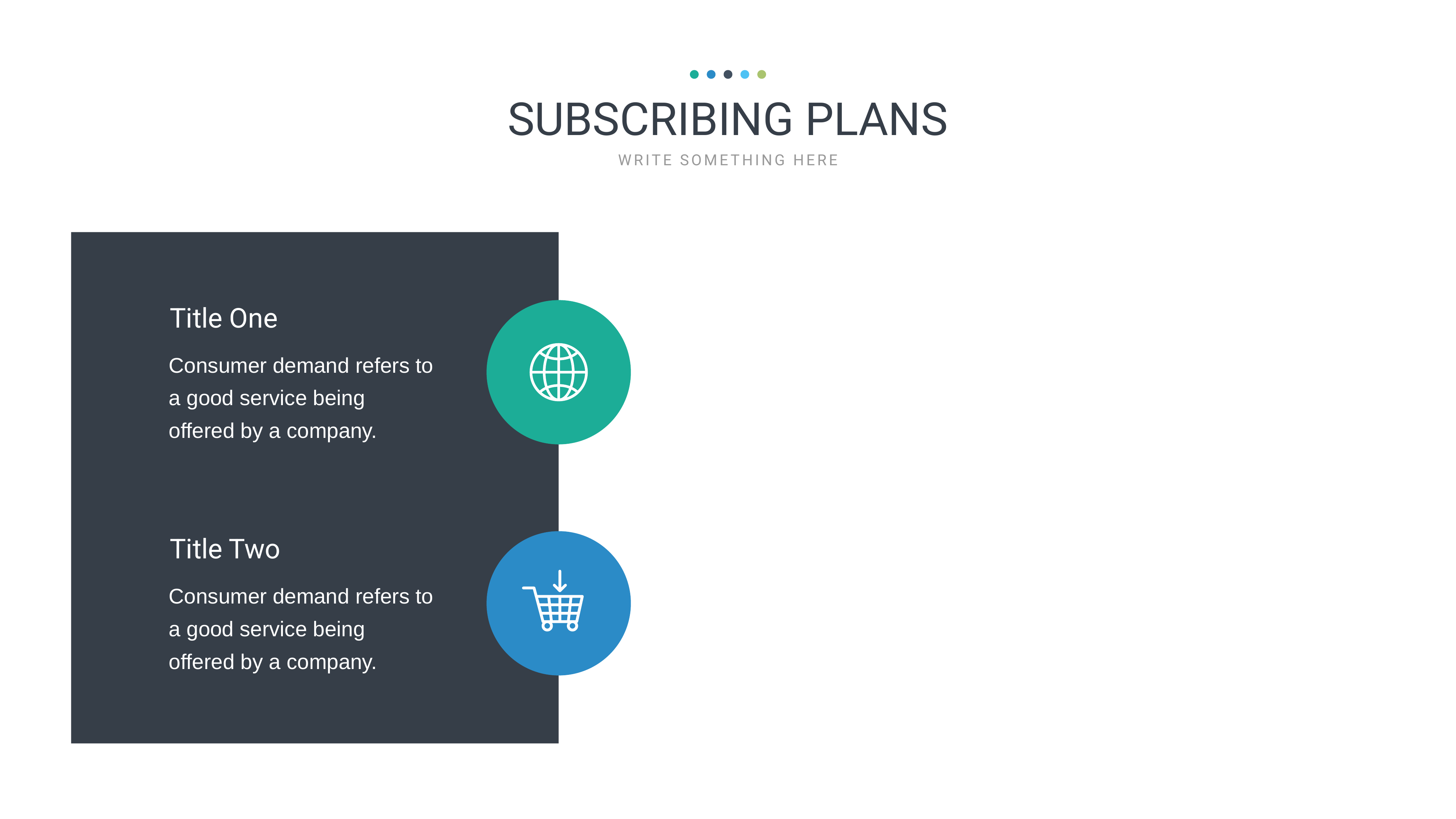

SUBSCRIBING PLANS
WRITE SOMETHING HERE

Title One

Consumer demand refers to a good service being offered by a company.

Title Two

Consumer demand refers to a good service being offered by a company.